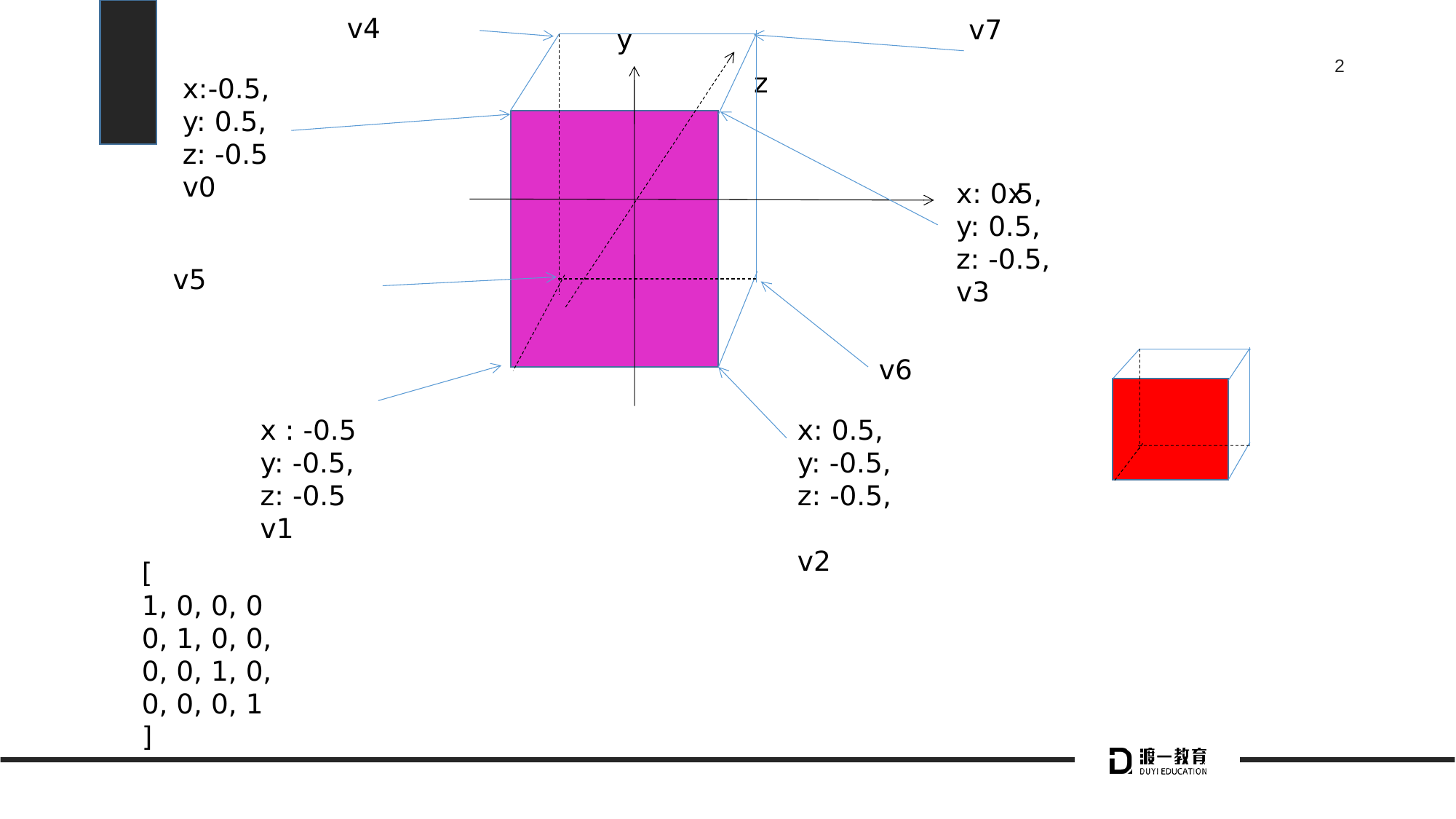

v4
v7
y

z
x:-0.5,
y: 0.5,
z: -0.5
v0
x: 0.5,
y: 0.5,
z: -0.5,
v3
x
v5
v6

x : -0.5
y: -0.5,
z: -0.5
v1
x: 0.5,
y: -0.5,
z: -0.5,

v2
[
1, 0, 0, 0
0, 1, 0, 0,
0, 0, 1, 0,
0, 0, 0, 1
]